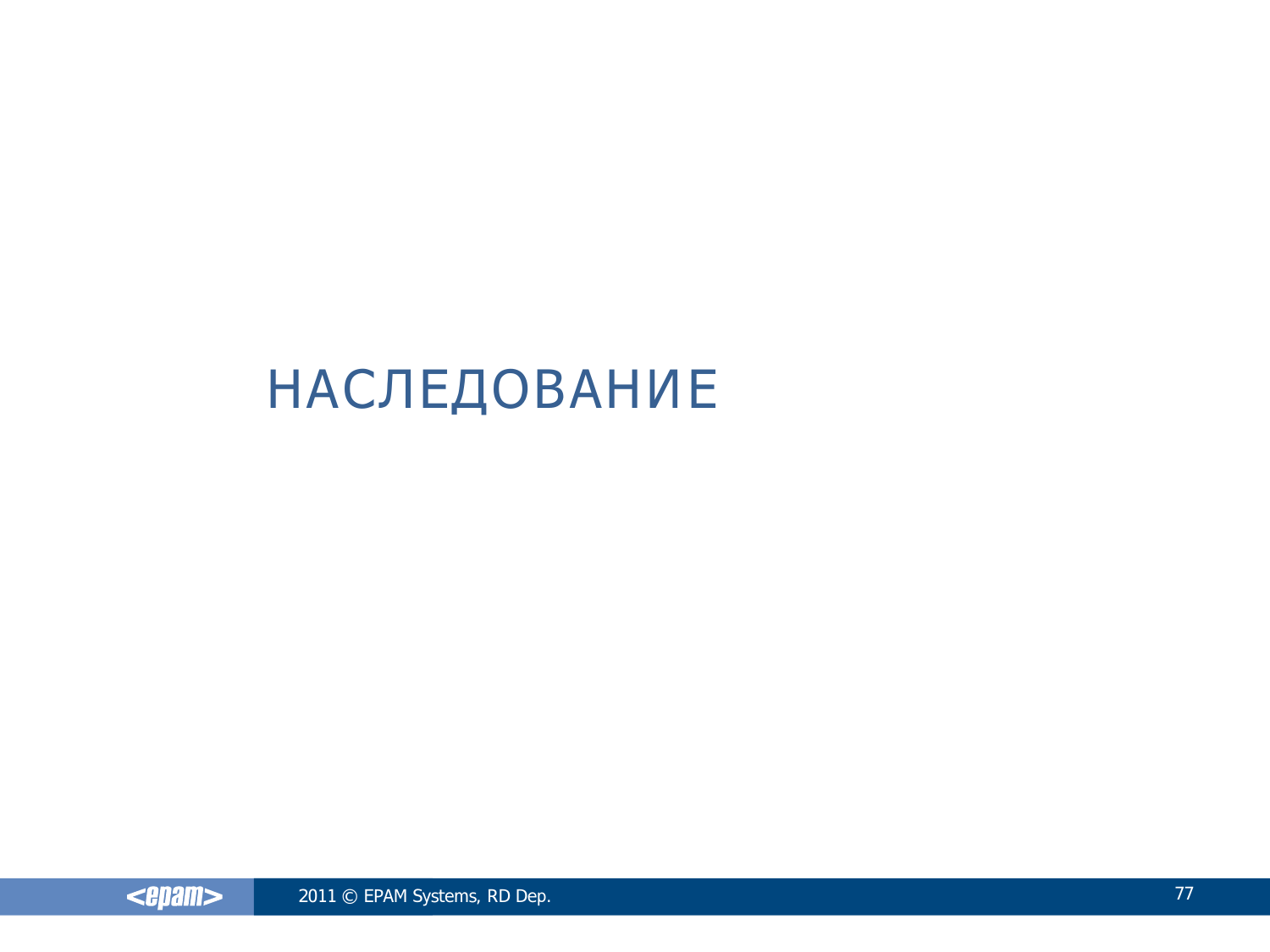

# Наследование
77
2011 © EPAM Systems, RD Dep.